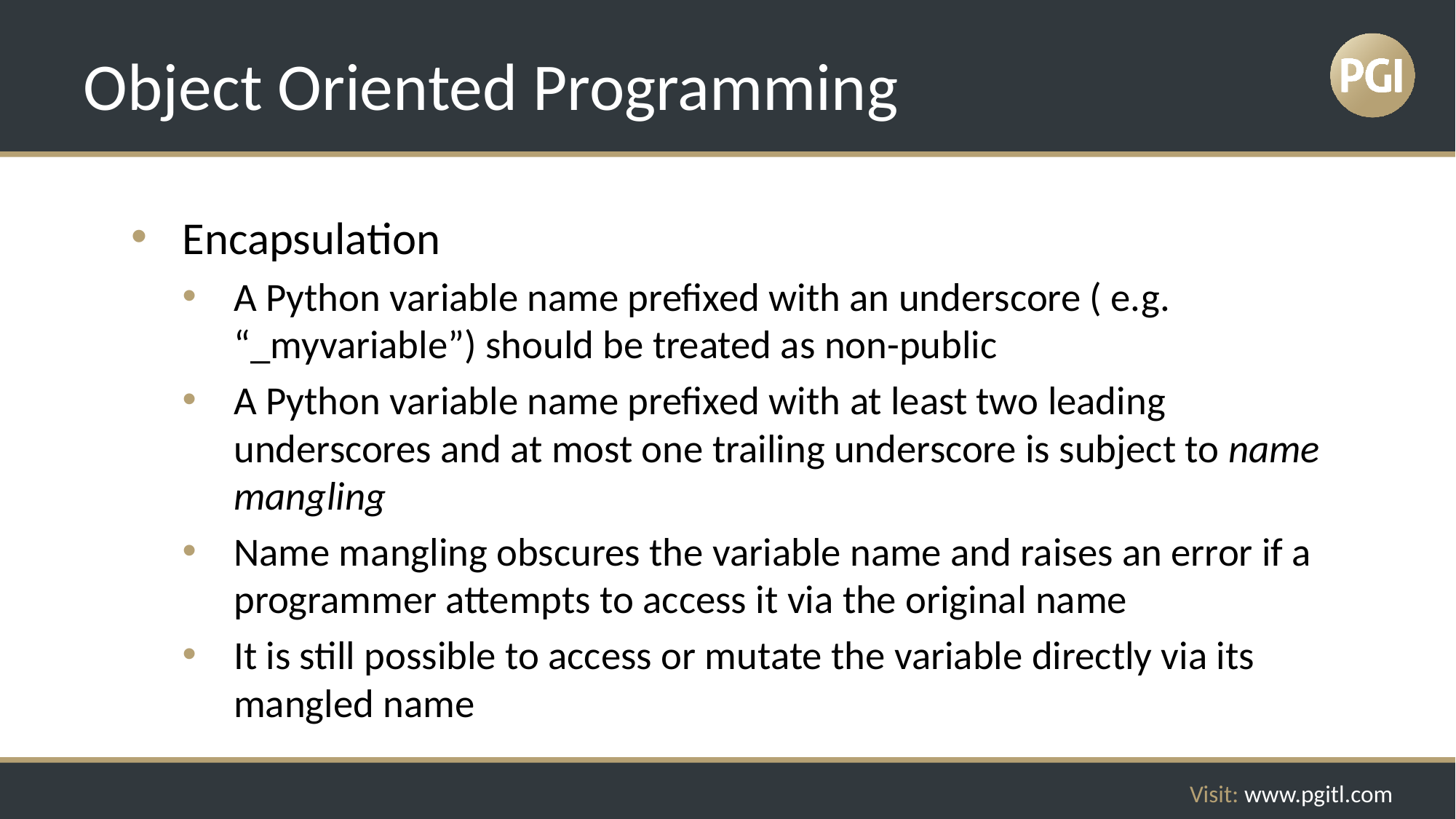

# Object Oriented Programming
Encapsulation
A Python variable name prefixed with an underscore ( e.g. “_myvariable”) should be treated as non-public
A Python variable name prefixed with at least two leading underscores and at most one trailing underscore is subject to name mangling
Name mangling obscures the variable name and raises an error if a programmer attempts to access it via the original name
It is still possible to access or mutate the variable directly via its mangled name